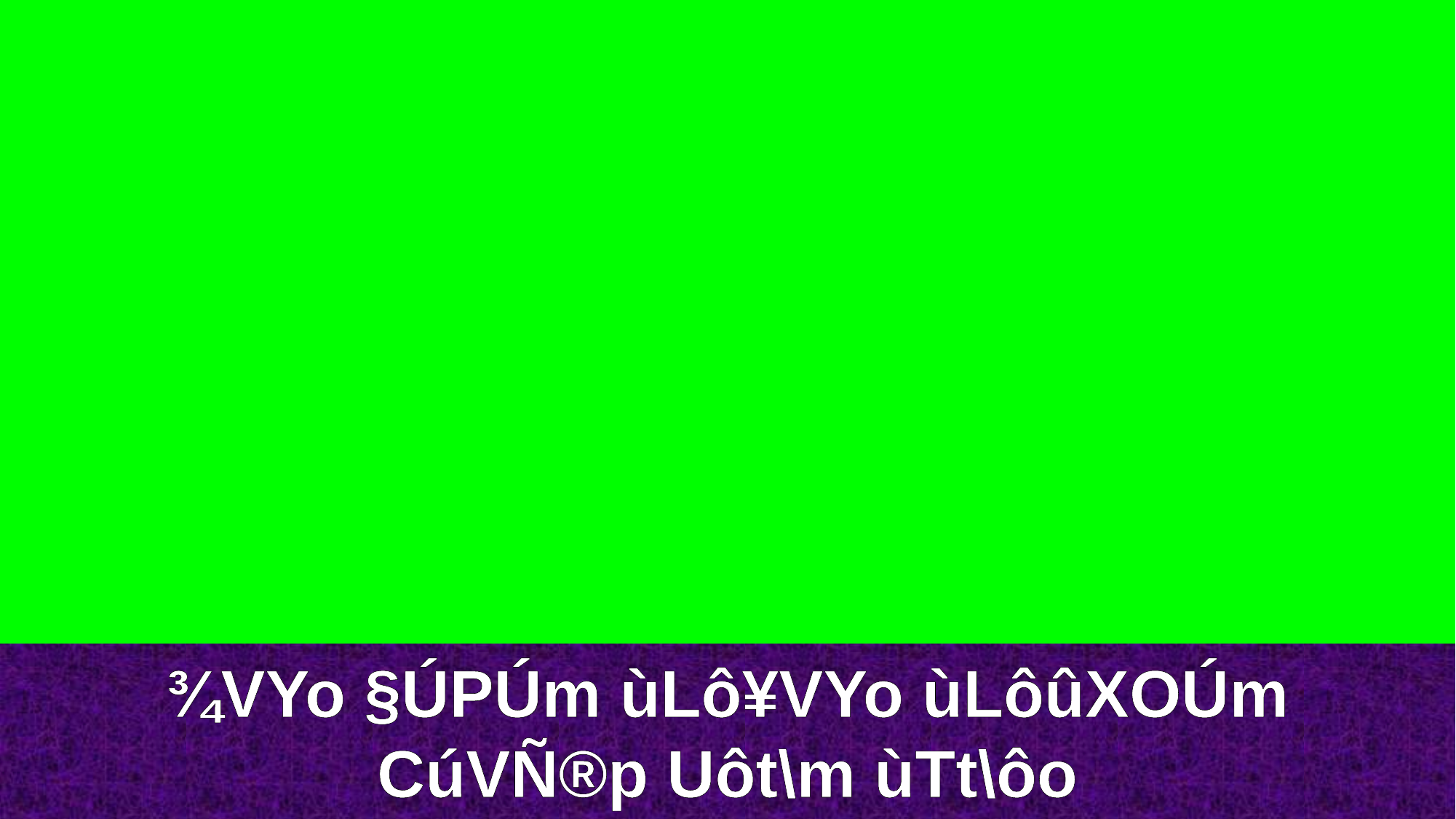

¾VYo §ÚPÚm ùLô¥VYo ùLôûXOÚm
CúVÑ®p Uôt\m ùTt\ôo